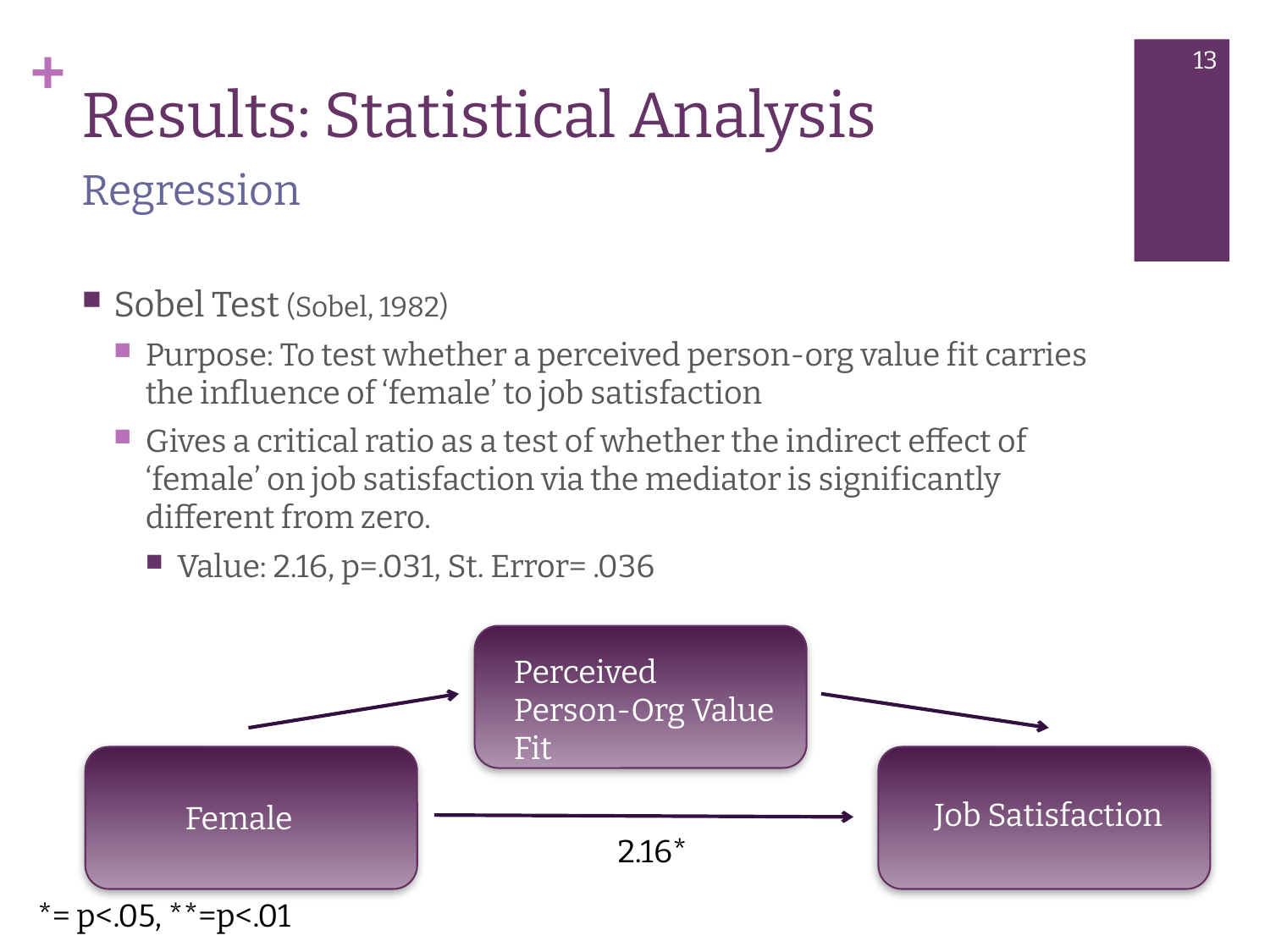

# Results: Statistical Analysis
13
Regression
Sobel Test (Sobel, 1982)
Purpose: To test whether a perceived person-org value fit carries the influence of ‘female’ to job satisfaction
Gives a critical ratio as a test of whether the indirect effect of ‘female’ on job satisfaction via the mediator is significantly different from zero.
Value: 2.16, p=.031, St. Error= .036

Perceived Person-Org Value Fit

Job Satisfaction
Female
2.16*
*= p<.05, **=p<.01